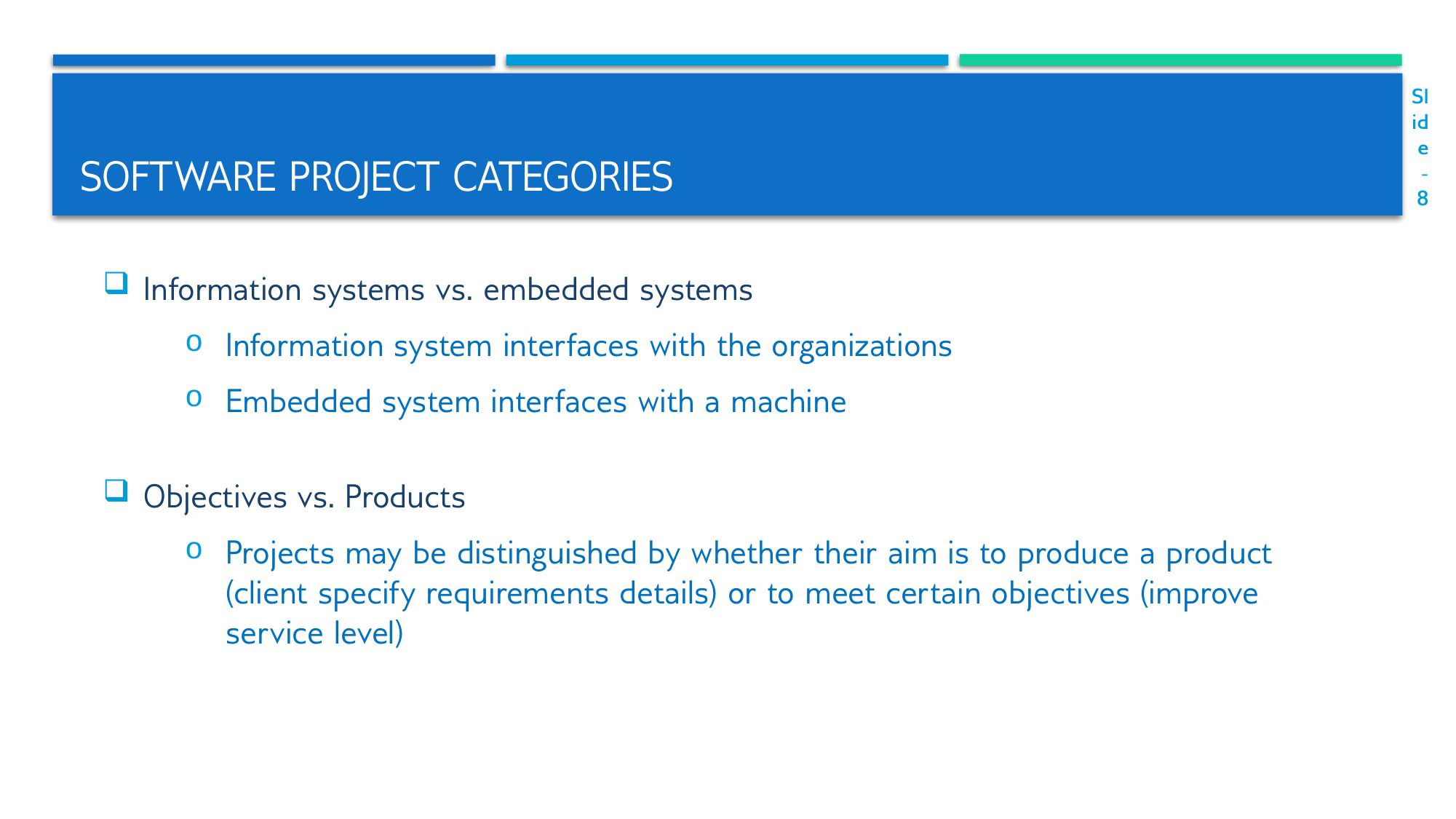

Slide - 8
# Software project categories
Information systems vs. embedded systems
Information system interfaces with the organizations
Embedded system interfaces with a machine
Objectives vs. Products
Projects may be distinguished by whether their aim is to produce a product (client specify requirements details) or to meet certain objectives (improve service level)